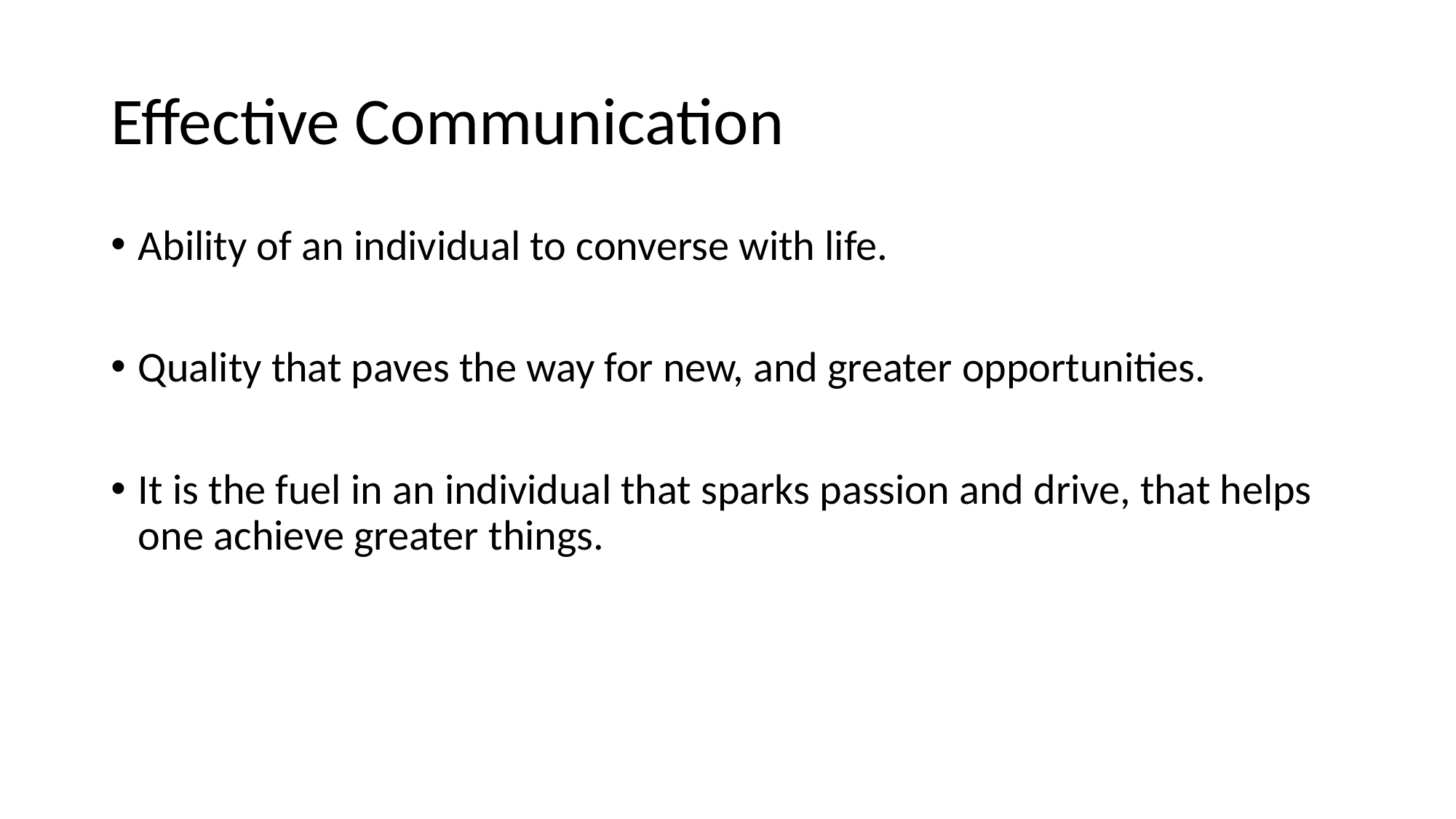

# Effective Communication
Ability of an individual to converse with life.

Quality that paves the way for new, and greater opportunities.

It is the fuel in an individual that sparks passion and drive, that helps one achieve greater things.